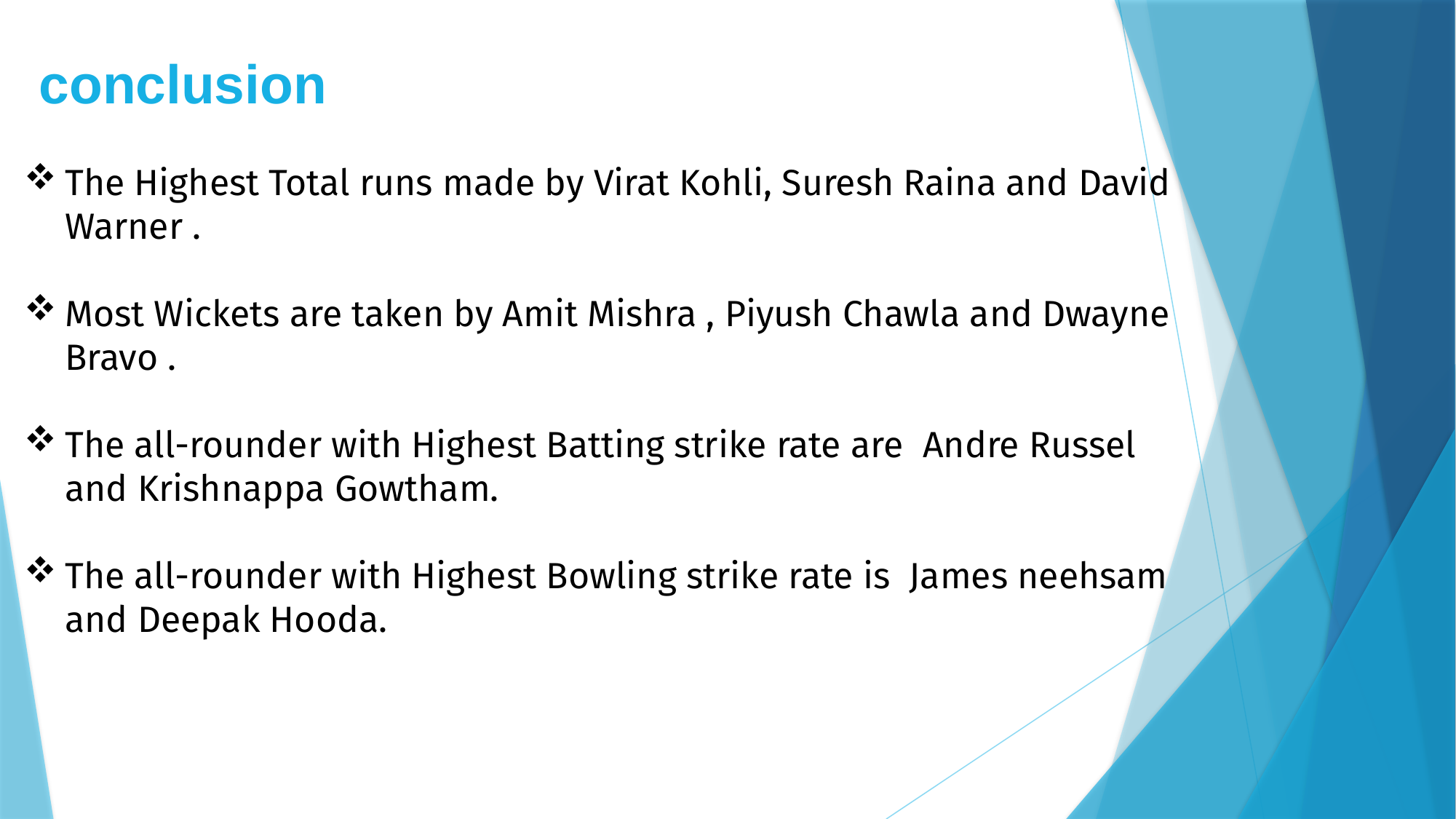

conclusion

The Highest Total runs made by Virat Kohli, Suresh Raina and David Warner .

Most Wickets are taken by Amit Mishra , Piyush Chawla and Dwayne Bravo .

The all-rounder with Highest Batting strike rate are  Andre Russel and Krishnappa Gowtham.

The all-rounder with Highest Bowling strike rate is  James neehsam and Deepak Hooda.